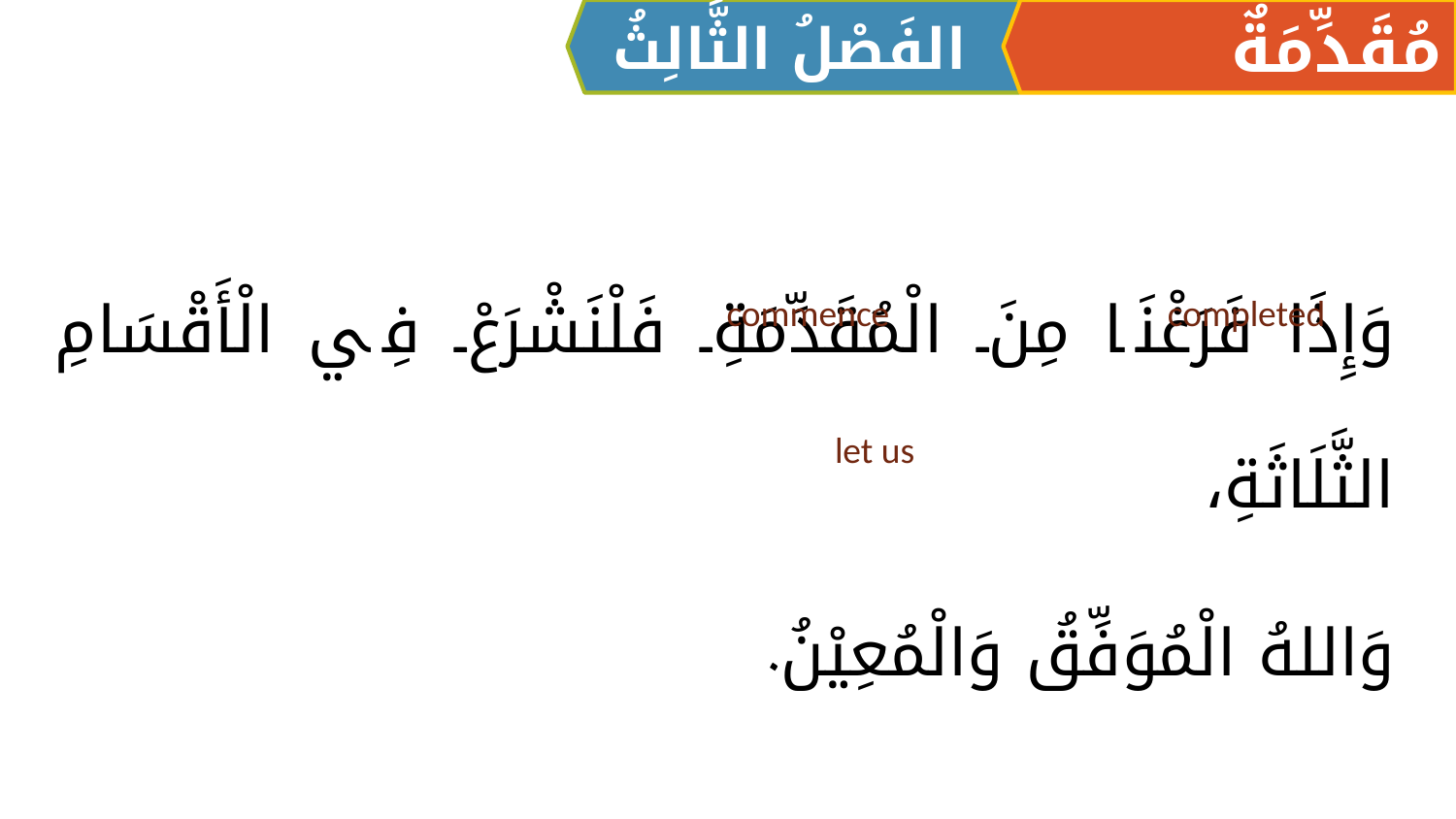

الفَصْلُ الثَّالِثُ
مُقَدِّمَةٌ
وَإِذَا فَرَغْنَا مِنَ الْمُقَدِّمَةِ فَلْنَشْرَعْ فِي الْأَقْسَامِ الثَّلَاثَةِ،
وَاللهُ الْمُوَفِّقُ وَالْمُعِيْنُ.
commence
completed
let us